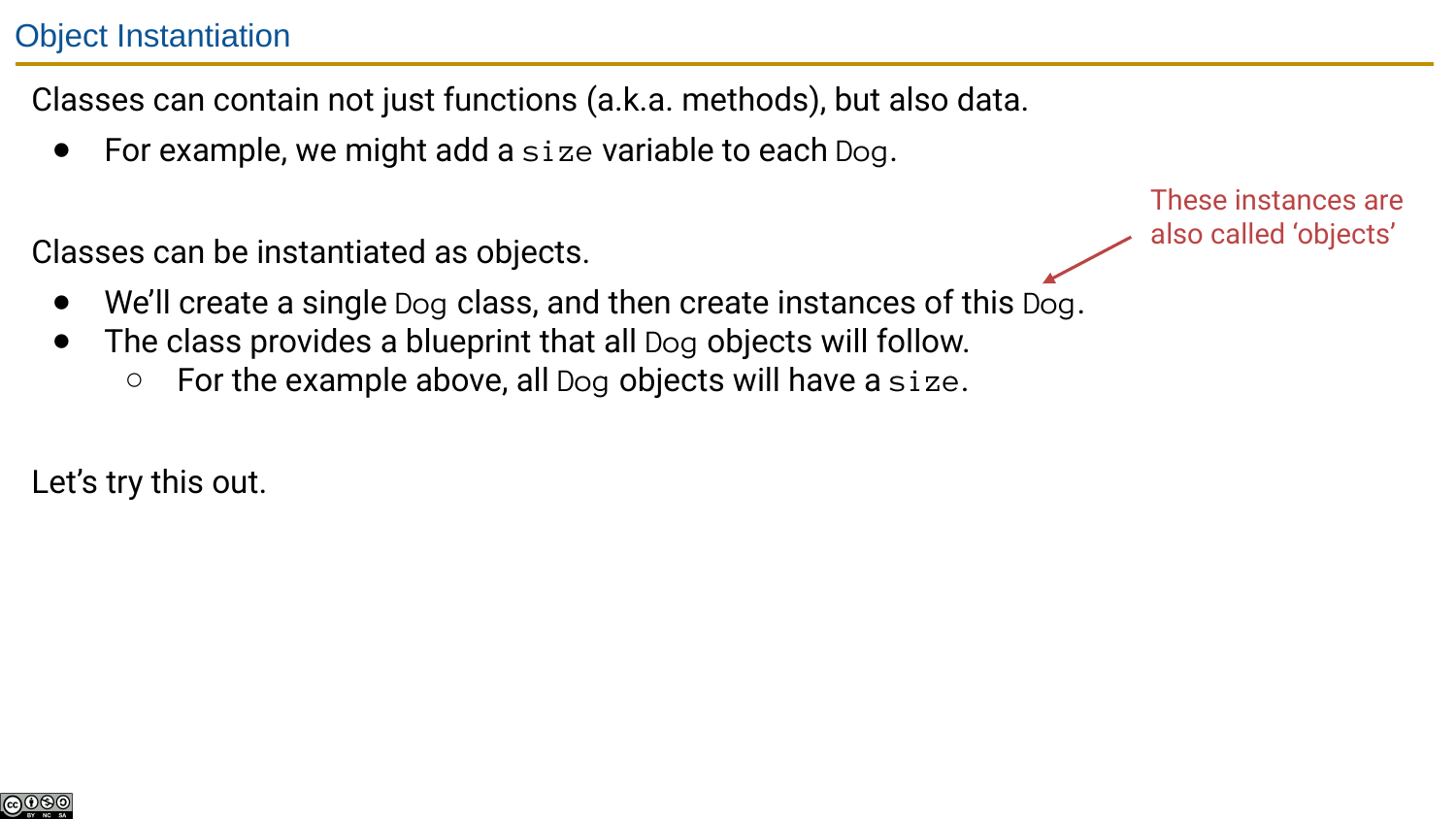

# Object Instantiation
Classes can contain not just functions (a.k.a. methods), but also data.
For example, we might add a size variable to each Dog.

Classes can be instantiated as objects.
We’ll create a single Dog class, and then create instances of this Dog.
The class provides a blueprint that all Dog objects will follow.
For the example above, all Dog objects will have a size.

Let’s try this out.
These instances are also called ‘objects’